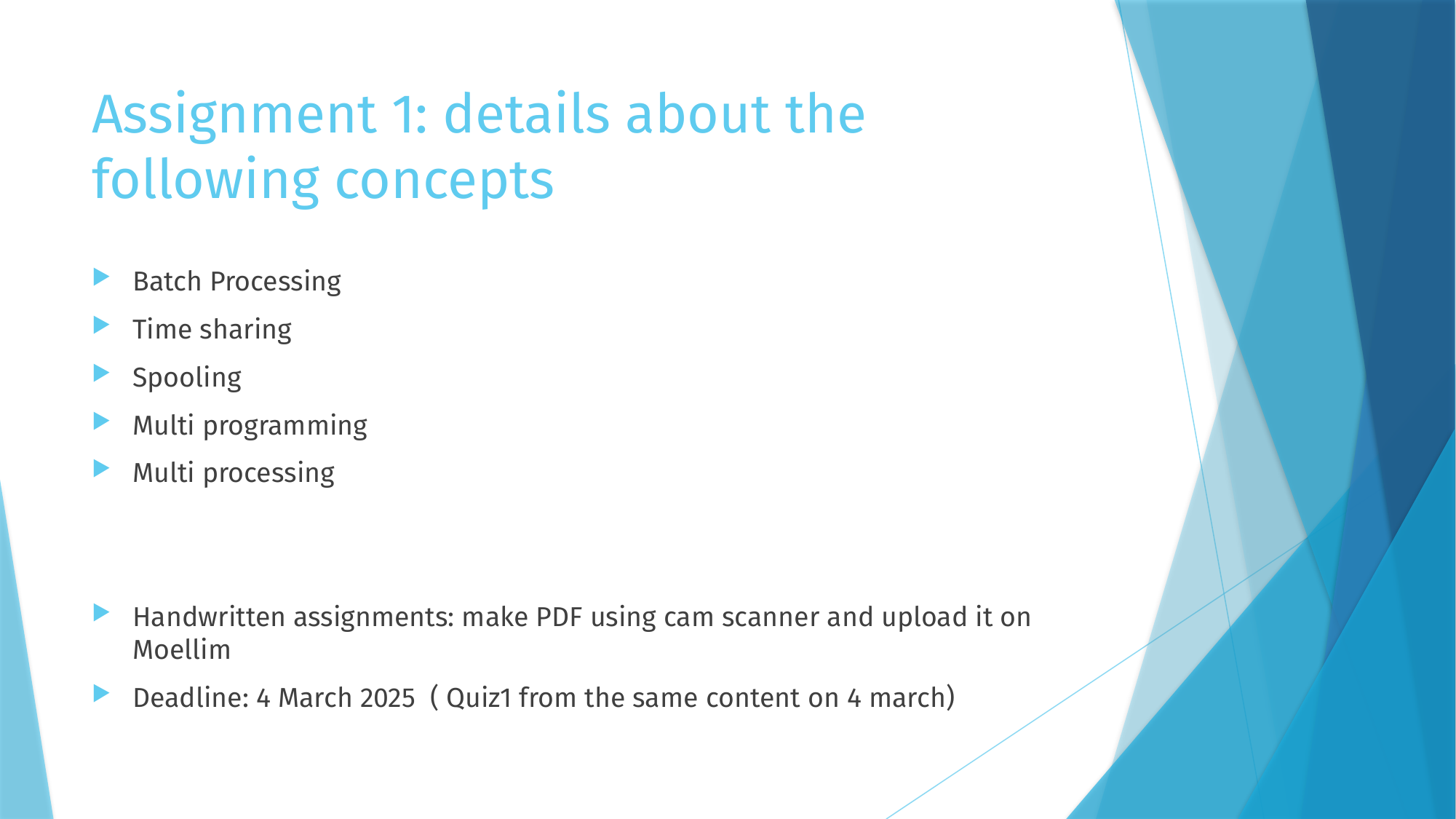

# Assignment 1: details about the following concepts
Batch Processing
Time sharing
Spooling
Multi programming
Multi processing

Handwritten assignments: make PDF using cam scanner and upload it on Moellim
Deadline: 4 March 2025  ( Quiz1 from the same content on 4 march)